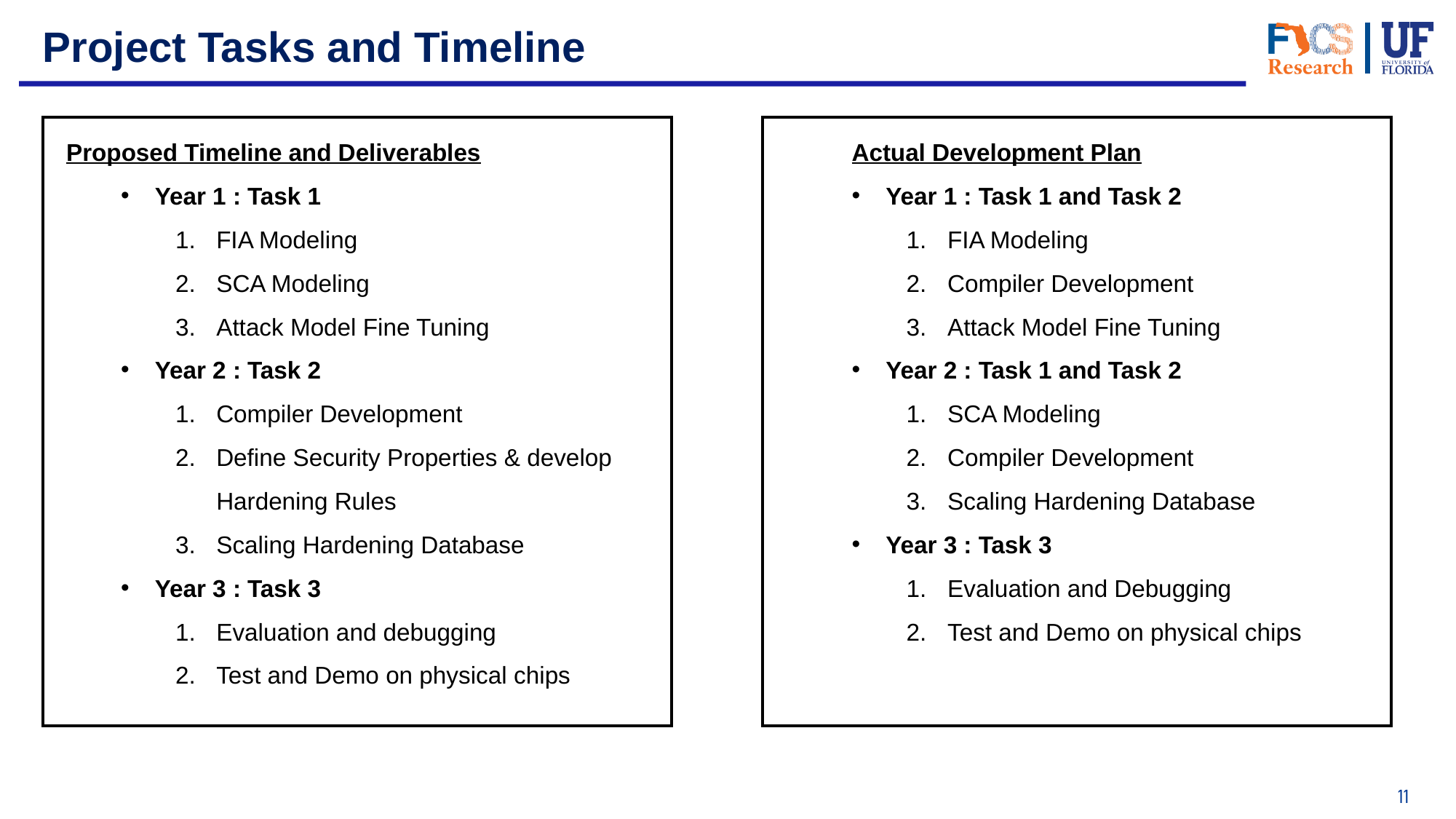

# Project Tasks and Timeline
Proposed Timeline and Deliverables
Year 1 : Task 1
FIA Modeling
SCA Modeling
Attack Model Fine Tuning
Year 2 : Task 2
Compiler Development
Define Security Properties & develop Hardening Rules
Scaling Hardening Database
Year 3 : Task 3
Evaluation and debugging
Test and Demo on physical chips

Actual Development Plan
Year 1 : Task 1 and Task 2
FIA Modeling
Compiler Development
Attack Model Fine Tuning
Year 2 : Task 1 and Task 2
SCA Modeling
Compiler Development
Scaling Hardening Database
Year 3 : Task 3
Evaluation and Debugging
Test and Demo on physical chips

11